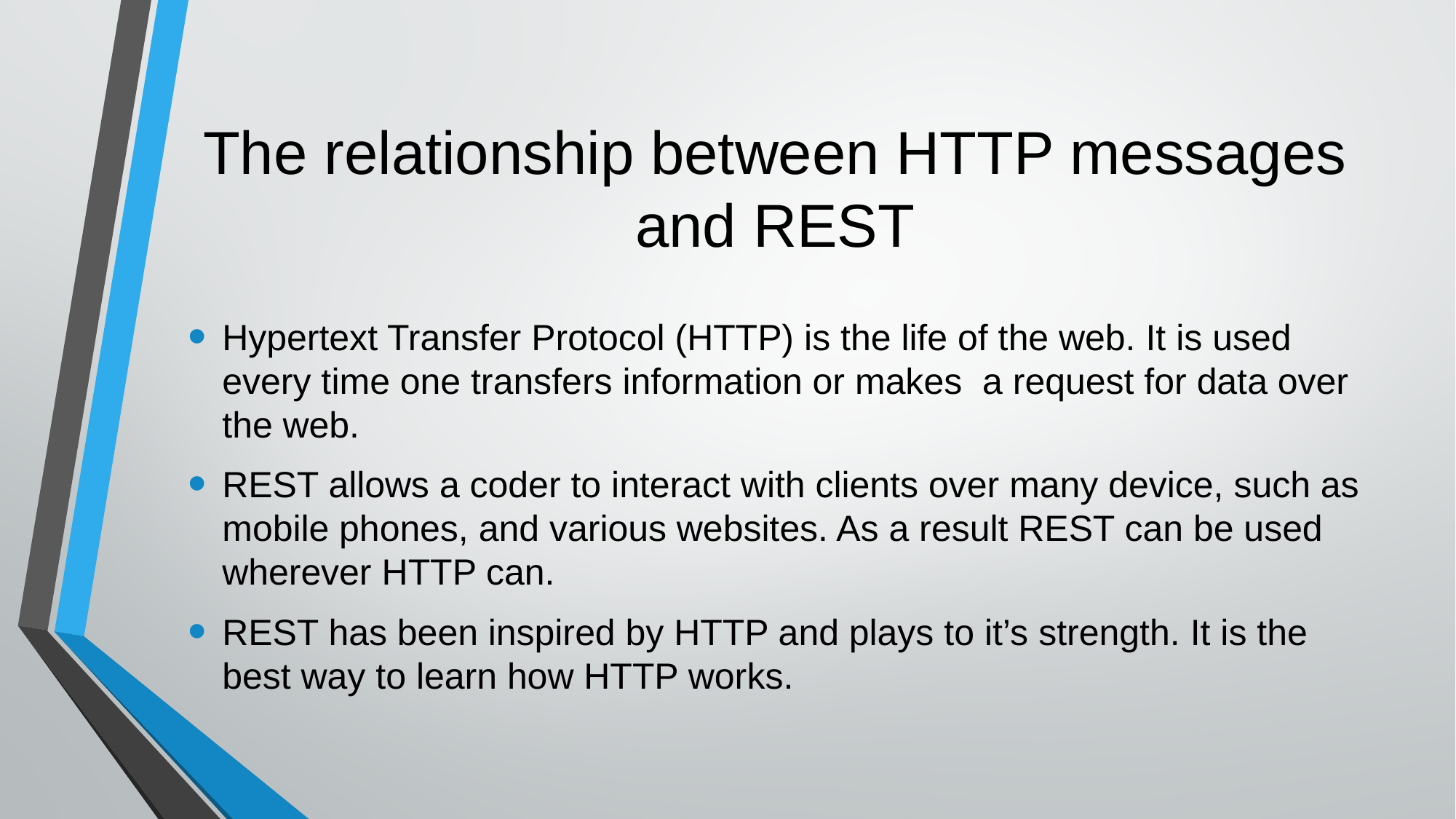

# The relationship between HTTP messages and REST
Hypertext Transfer Protocol (HTTP) is the life of the web. It is used every time one transfers information or makes  a request for data over the web.
REST allows a coder to interact with clients over many device, such as mobile phones, and various websites. As a result REST can be used wherever HTTP can.
REST has been inspired by HTTP and plays to it’s strength. It is the best way to learn how HTTP works.